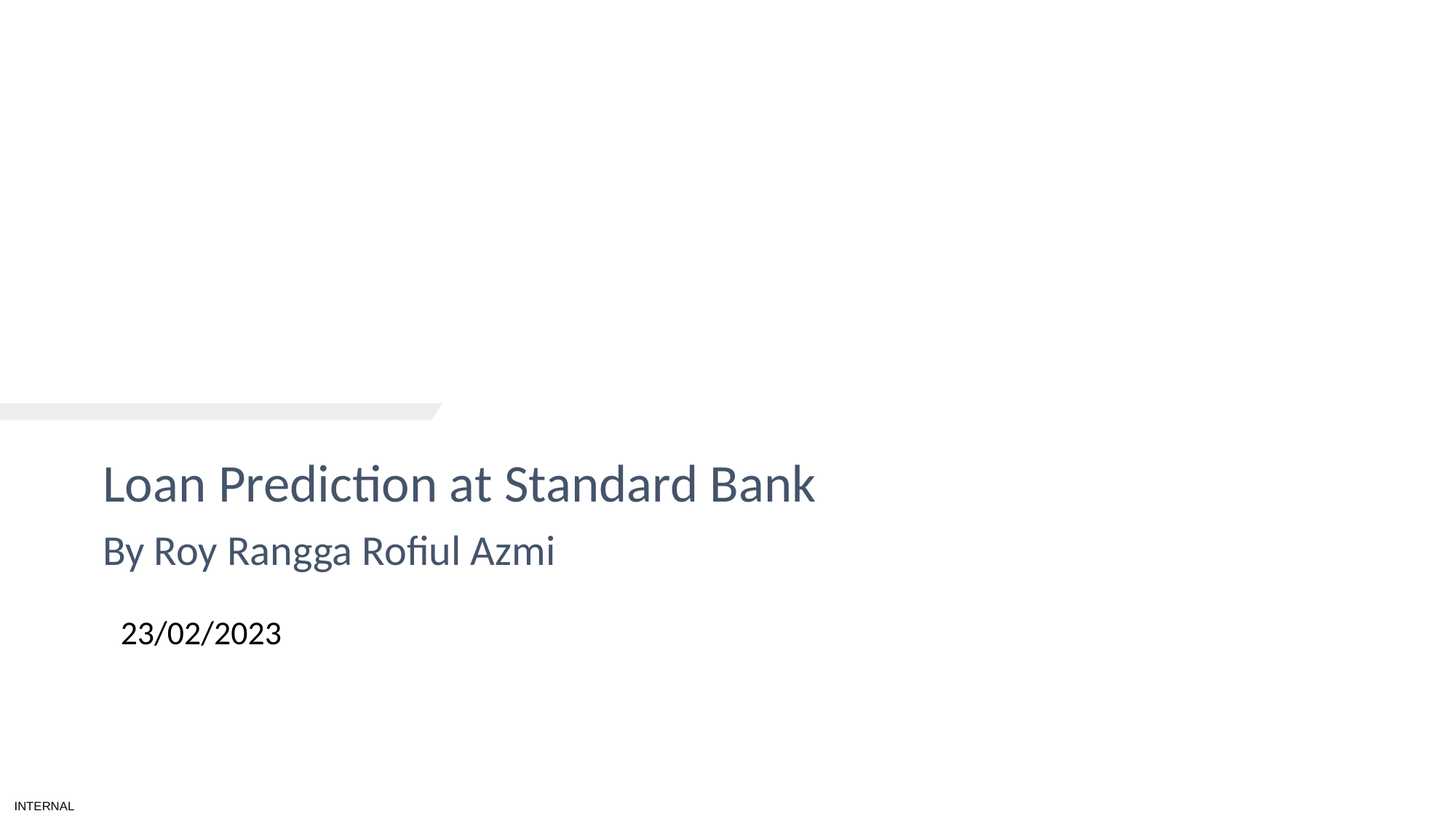

# PRESENTATION TITLE
Loan Prediction at Standard Bank
By Roy Rangga Rofiul Azmi
23/02/2023